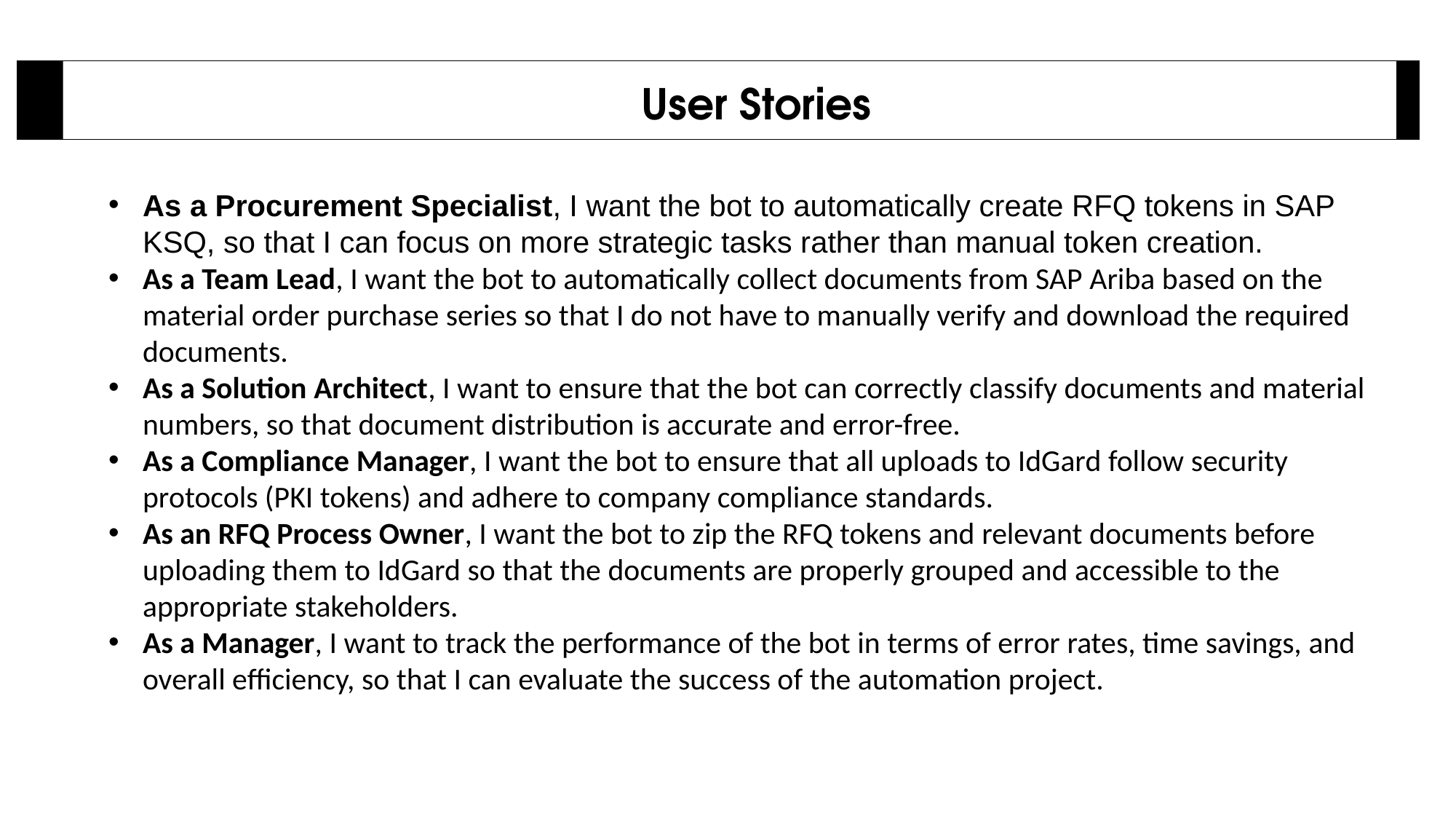

User Stories
As a Procurement Specialist, I want the bot to automatically create RFQ tokens in SAP KSQ, so that I can focus on more strategic tasks rather than manual token creation.
As a Team Lead, I want the bot to automatically collect documents from SAP Ariba based on the material order purchase series so that I do not have to manually verify and download the required documents.
As a Solution Architect, I want to ensure that the bot can correctly classify documents and material numbers, so that document distribution is accurate and error-free.
As a Compliance Manager, I want the bot to ensure that all uploads to IdGard follow security protocols (PKI tokens) and adhere to company compliance standards.
As an RFQ Process Owner, I want the bot to zip the RFQ tokens and relevant documents before uploading them to IdGard so that the documents are properly grouped and accessible to the appropriate stakeholders.
As a Manager, I want to track the performance of the bot in terms of error rates, time savings, and overall efficiency, so that I can evaluate the success of the automation project.